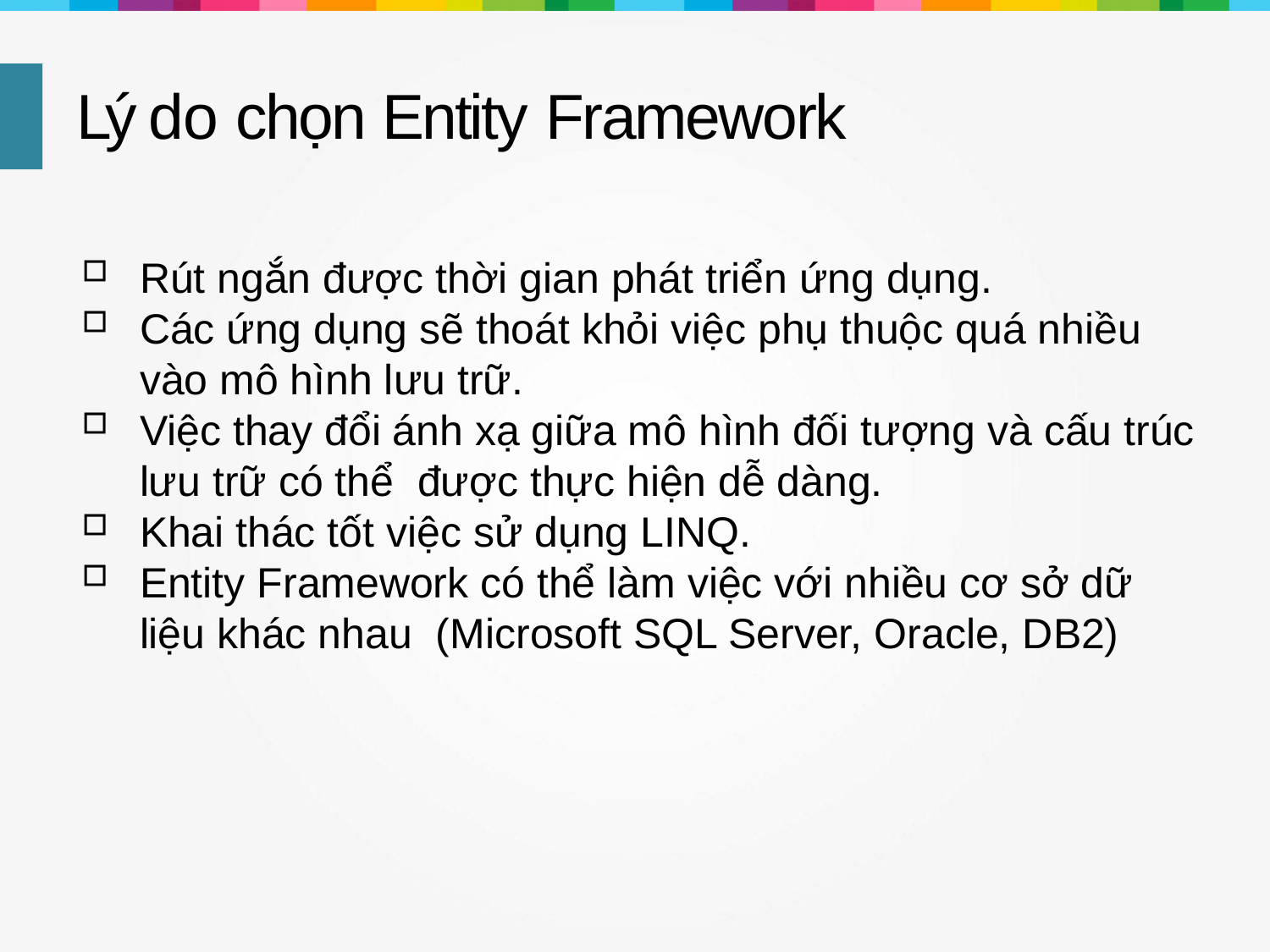

# Lý do chọn Entity Framework
Rút ngắn được thời gian phát triển ứng dụng.
Các ứng dụng sẽ thoát khỏi việc phụ thuộc quá nhiều vào mô hình lưu trữ.
Việc thay đổi ánh xạ giữa mô hình đối tượng và cấu trúc lưu trữ có thể  được thực hiện dễ dàng.
Khai thác tốt việc sử dụng LINQ.
Entity Framework có thể làm việc với nhiều cơ sở dữ liệu khác nhau  (Microsoft SQL Server, Oracle, DB2)